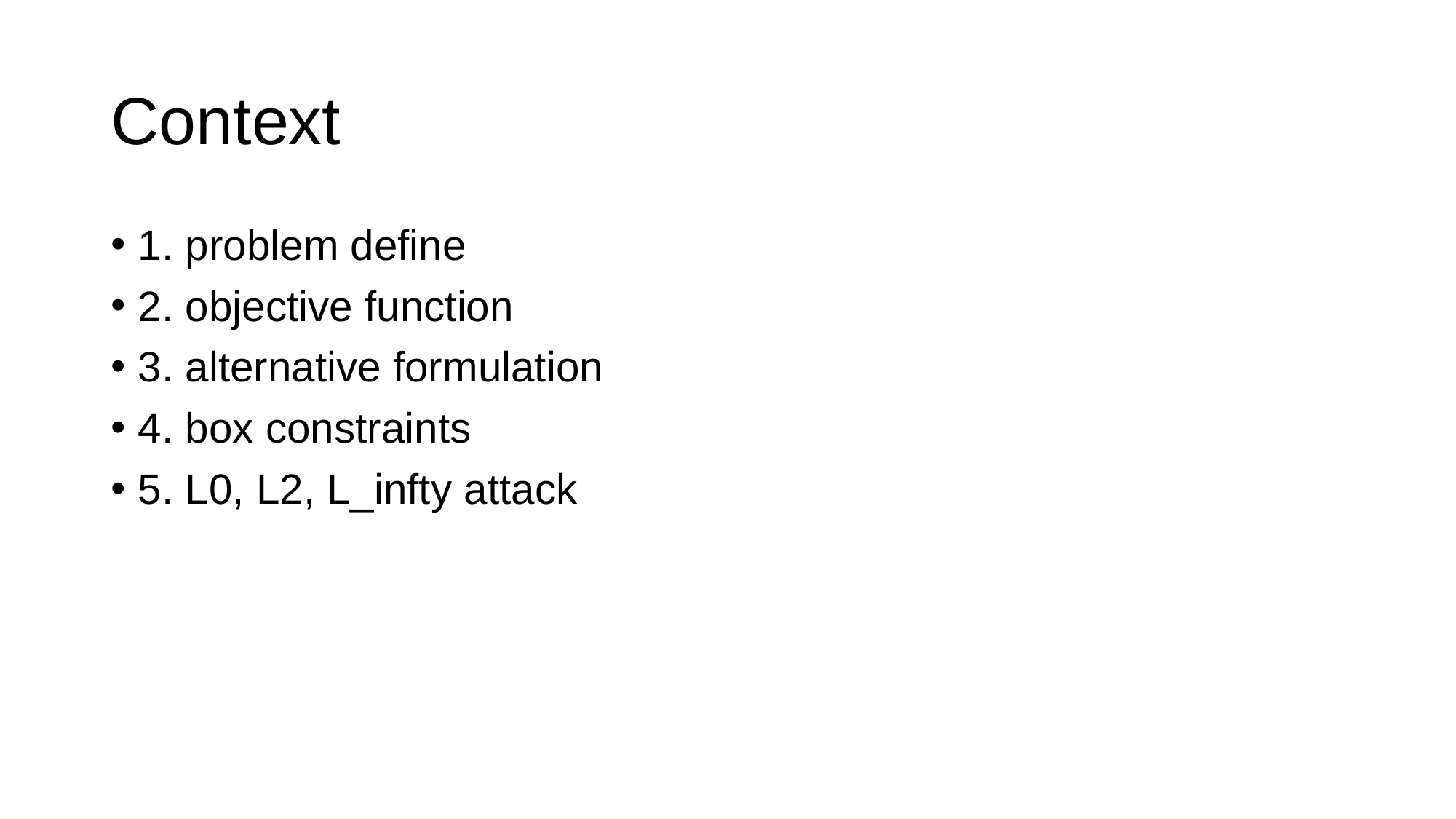

# Context
1. problem define
2. objective function
3. alternative formulation
4. box constraints
5. L0, L2, L_infty attack